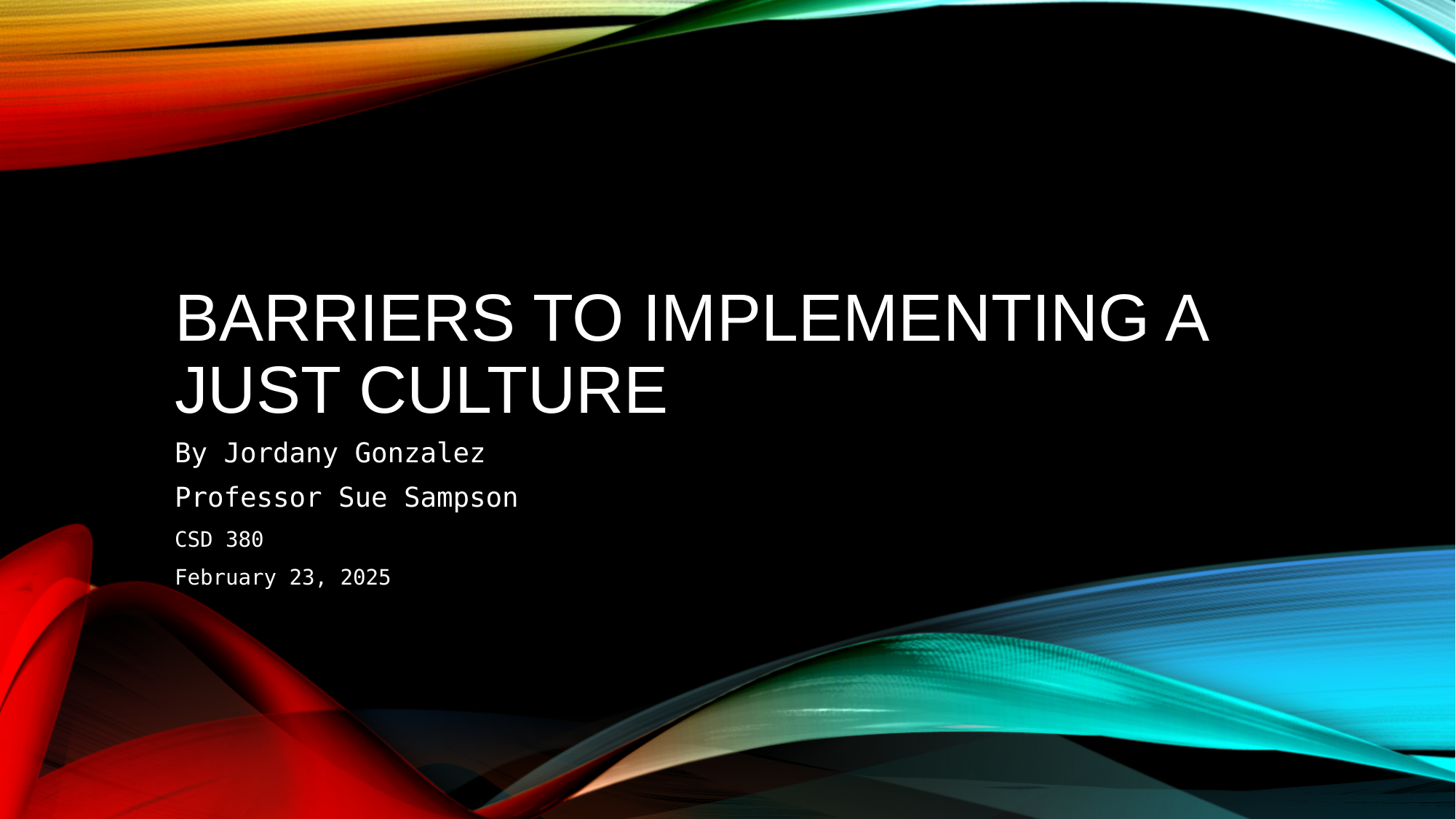

# Barriers to Implementing a Just Culture
By Jordany Gonzalez
Professor Sue Sampson
CSD 380
February 23, 2025